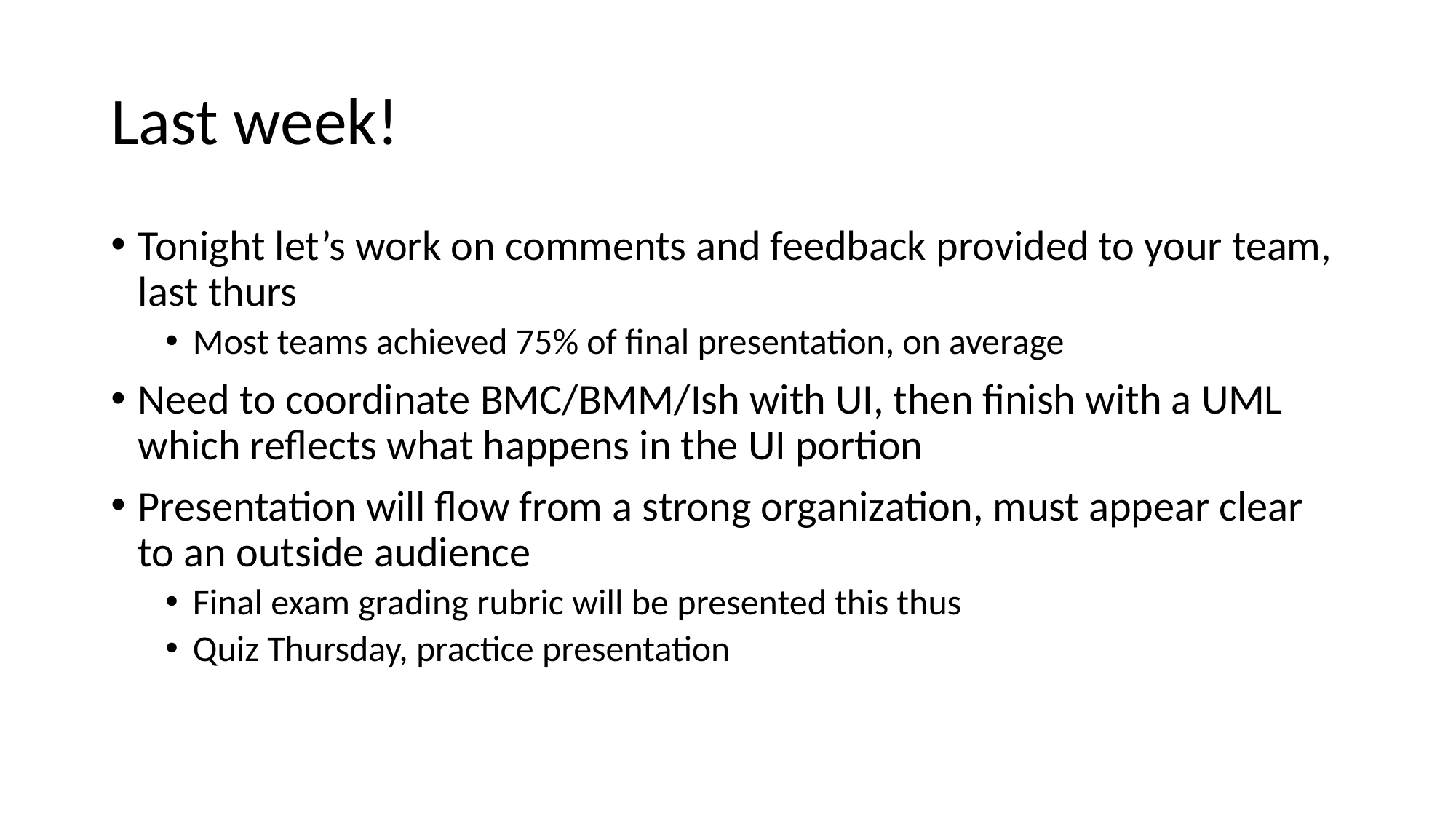

# Last week!
Tonight let’s work on comments and feedback provided to your team, last thurs
Most teams achieved 75% of final presentation, on average
Need to coordinate BMC/BMM/Ish with UI, then finish with a UML which reflects what happens in the UI portion
Presentation will flow from a strong organization, must appear clear to an outside audience
Final exam grading rubric will be presented this thus
Quiz Thursday, practice presentation